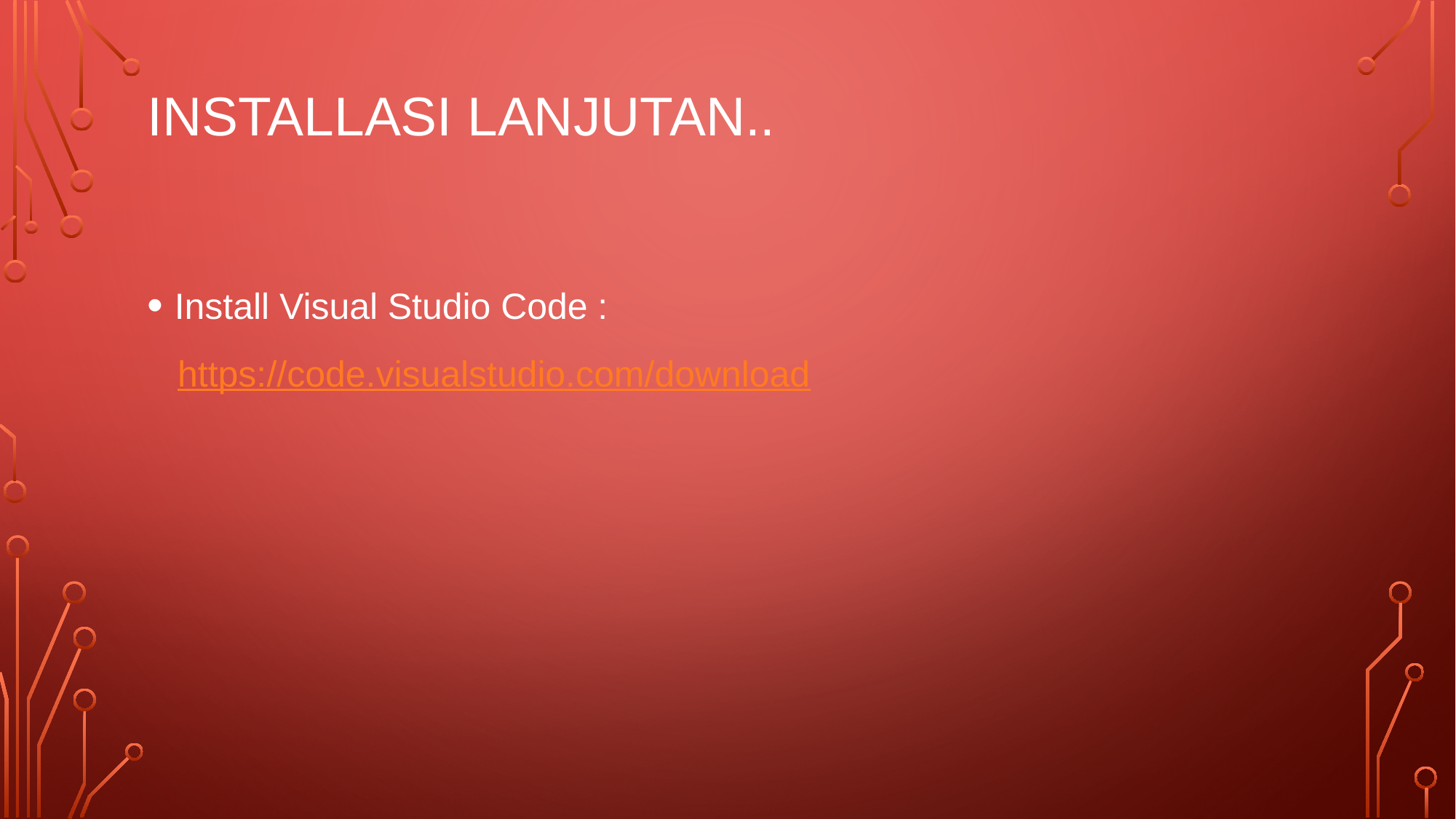

# Installasi lanjutan..
Install Visual Studio Code :
   https://code.visualstudio.com/download